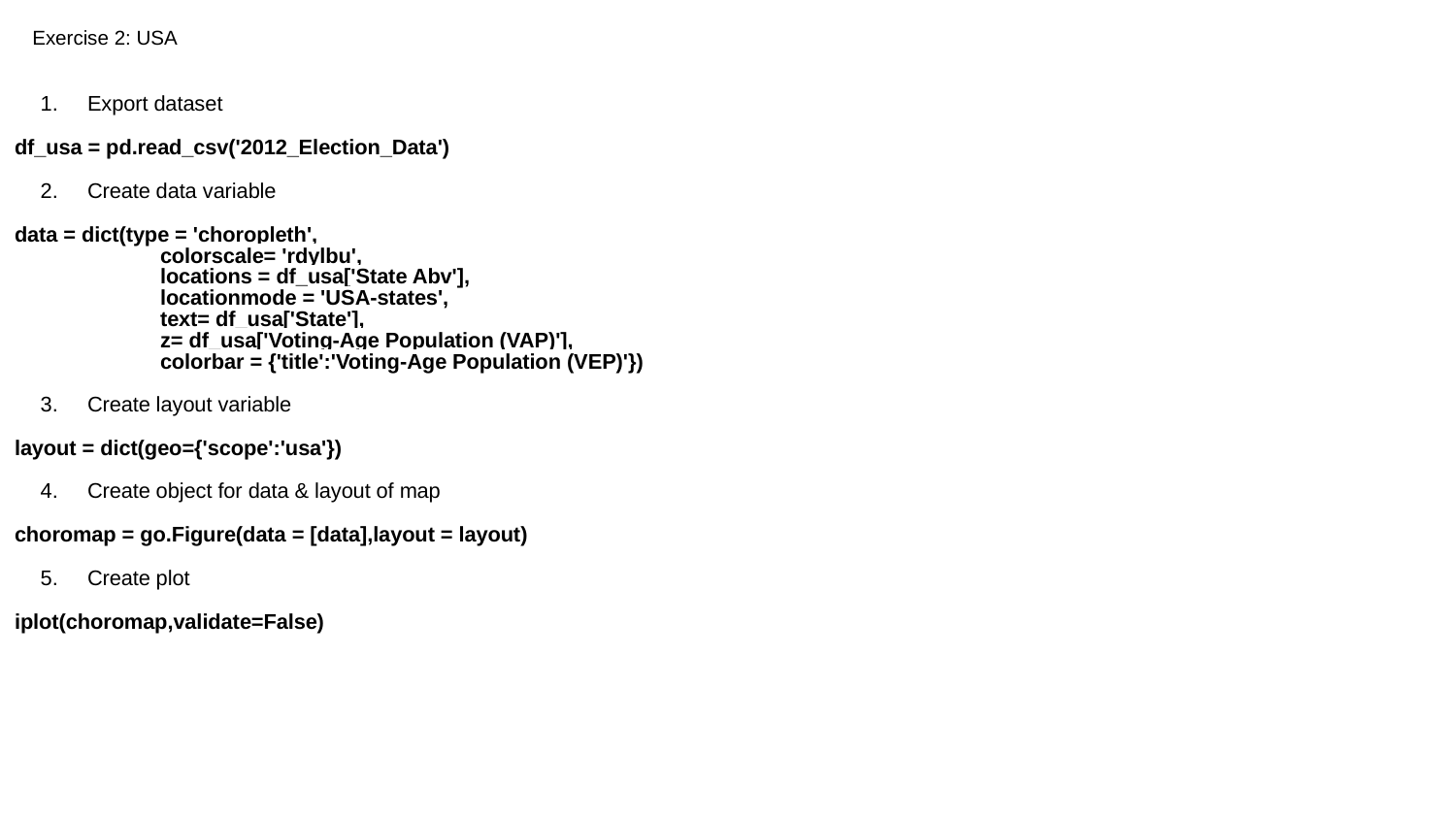

# Exercise 2: USA
Export dataset
df_usa = pd.read_csv('2012_Election_Data')
Create data variable
data = dict(type = 'choropleth',
	colorscale= 'rdylbu',
	locations = df_usa['State Abv'],
	locationmode = 'USA-states',
	text= df_usa['State'],
	z= df_usa['Voting-Age Population (VAP)'],
	colorbar = {'title':'Voting-Age Population (VEP)'})
Create layout variable
layout = dict(geo={'scope':'usa'})
Create object for data & layout of map
choromap = go.Figure(data = [data],layout = layout)
Create plot
iplot(choromap,validate=False)